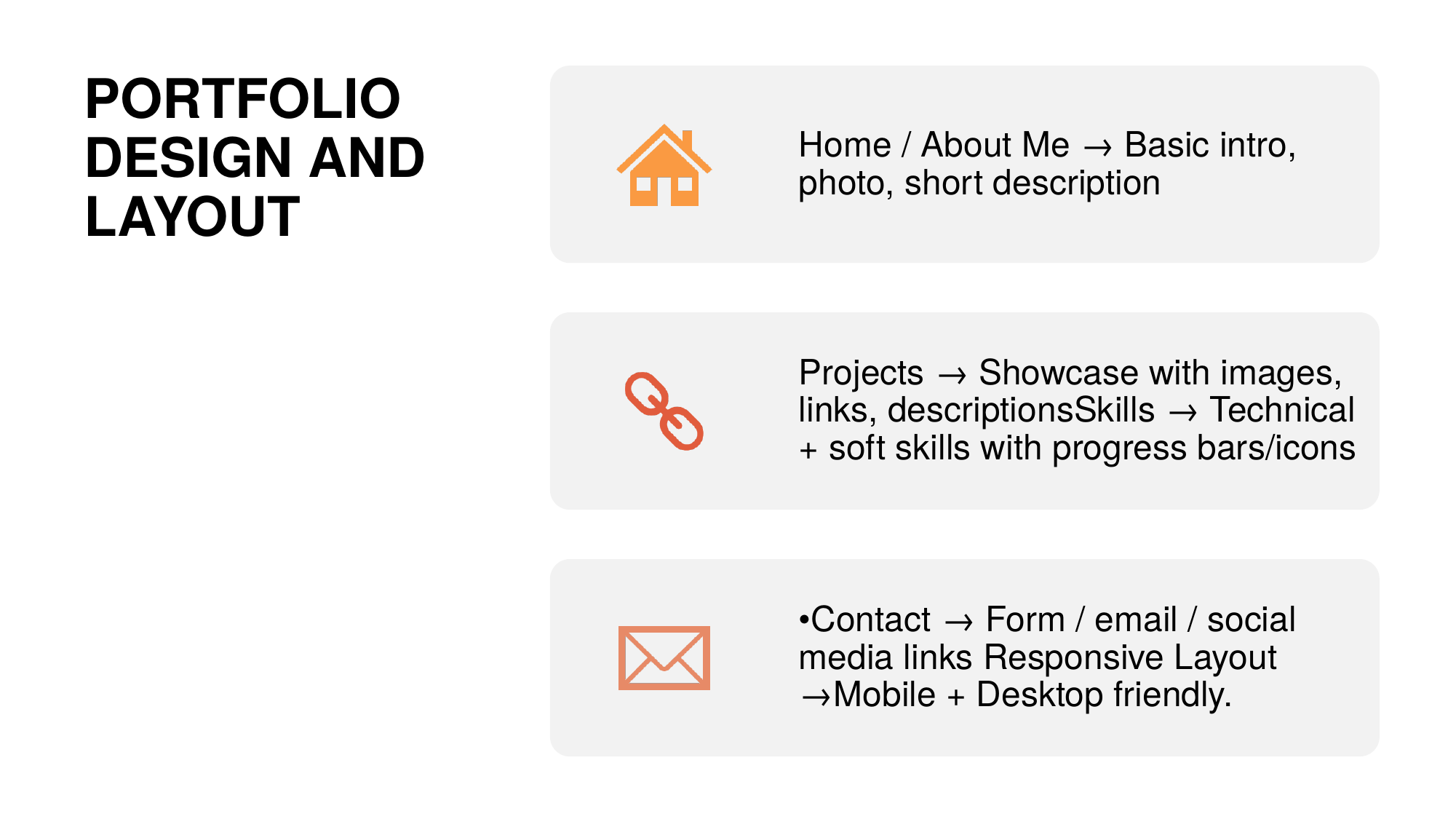

# PORTFOLIO DESIGN AND LAYOUT
Home / About Me → Basic intro, photo, short description
Projects → Showcase with images, links, descriptionsSkills → Technical + soft skills with progress bars/icons
•Contact → Form / email / social media links Responsive Layout →Mobile + Desktop friendly.